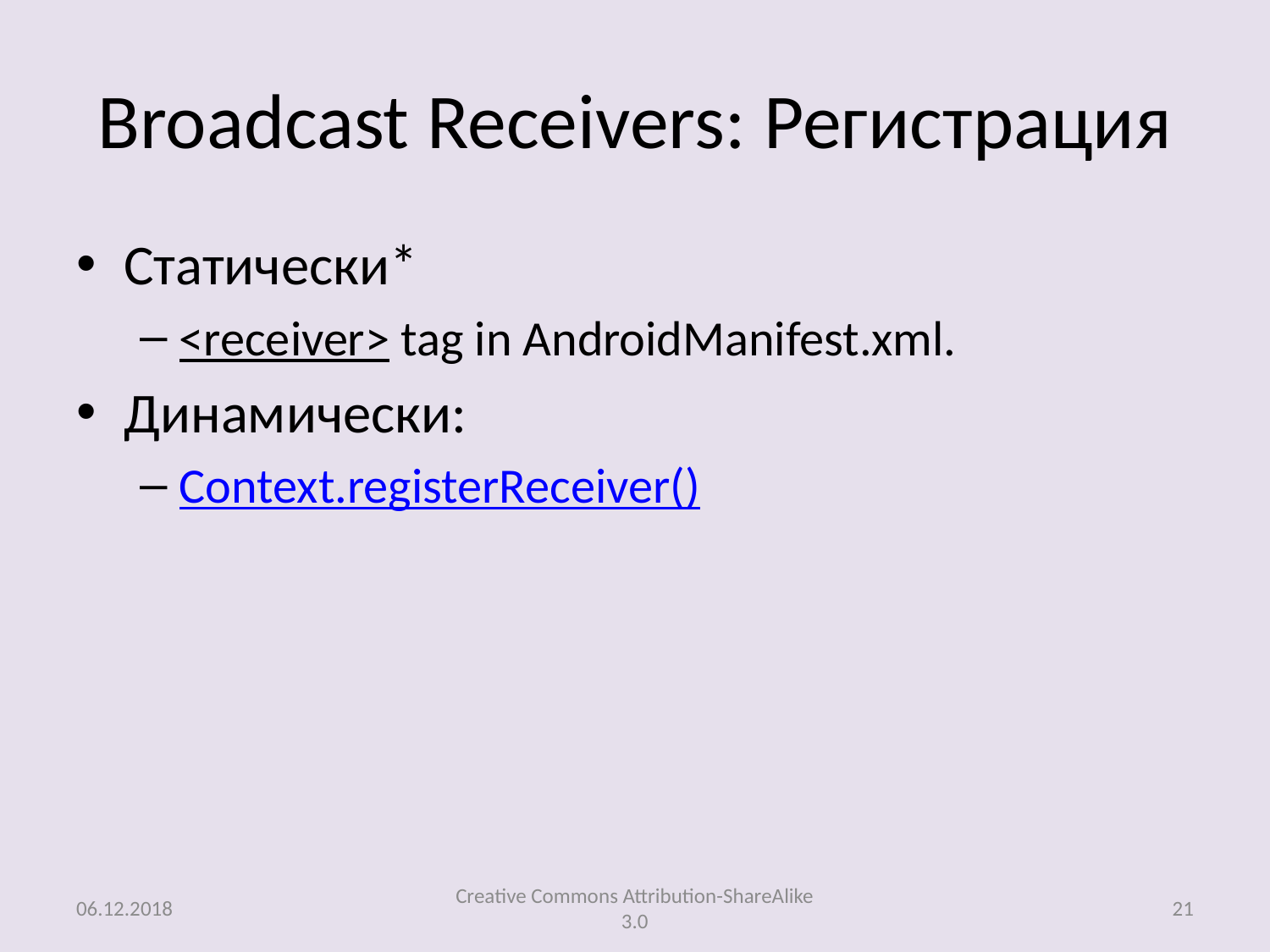

# Broadcast Receivers: Регистрация
Статически*
<receiver> tag in AndroidManifest.xml.
Динамически:
Context.registerReceiver()
06.12.2018
Creative Commons Attribution-ShareAlike 3.0
21